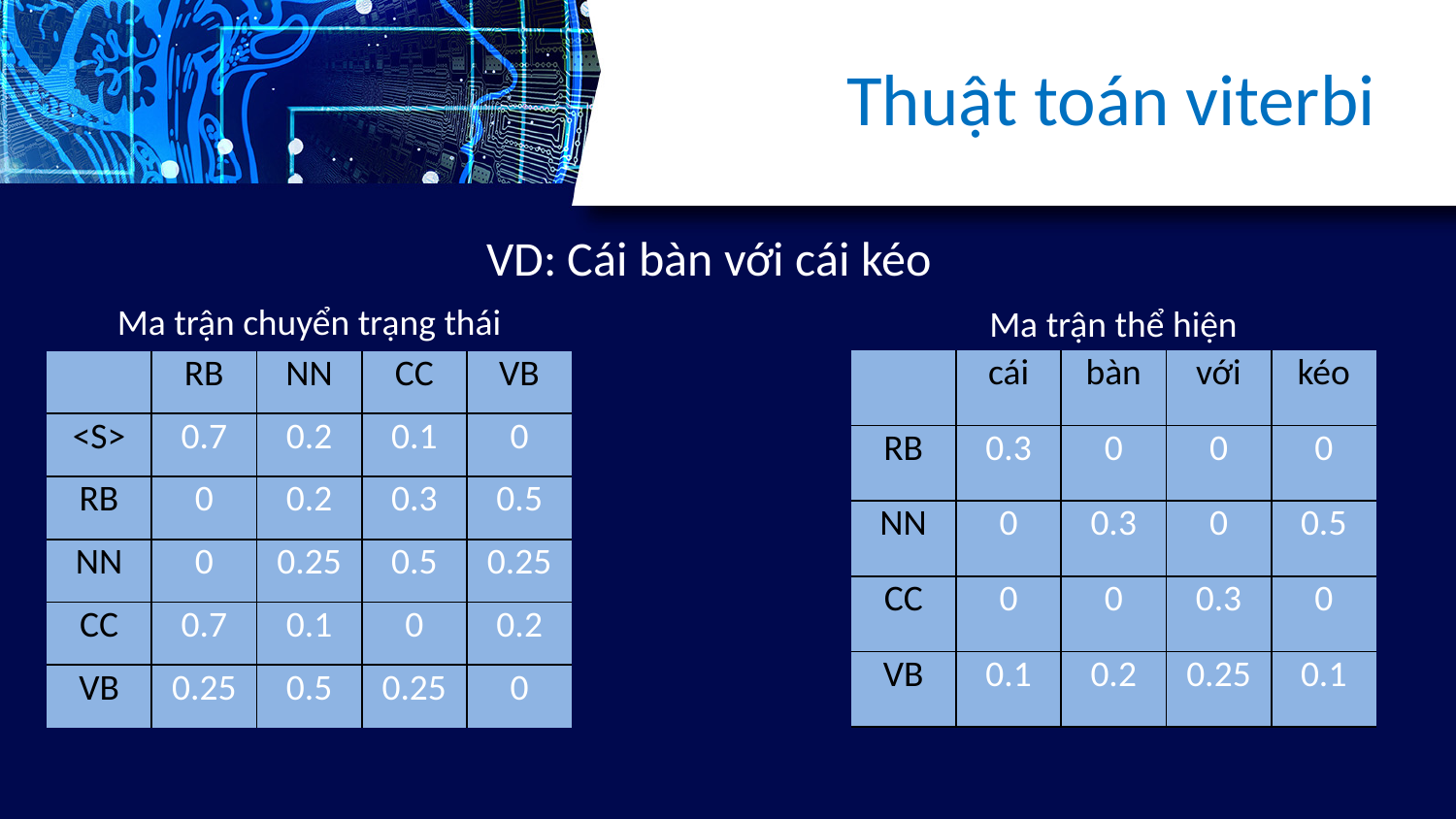

# Thuật toán viterbi
VD: Cái bàn với cái kéo
Ma trận chuyển trạng thái
Ma trận thể hiện
|  | cái | bàn | với | kéo |
| --- | --- | --- | --- | --- |
| RB | 0.3 | 0 | 0 | 0 |
| NN | 0 | 0.3 | 0 | 0.5 |
| CC | 0 | 0 | 0.3 | 0 |
| VB | 0.1 | 0.2 | 0.25 | 0.1 |
|  | RB | NN | CC | VB |
| --- | --- | --- | --- | --- |
| <S> | 0.7 | 0.2 | 0.1 | 0 |
| RB | 0 | 0.2 | 0.3 | 0.5 |
| NN | 0 | 0.25 | 0.5 | 0.25 |
| CC | 0.7 | 0.1 | 0 | 0.2 |
| VB | 0.25 | 0.5 | 0.25 | 0 |